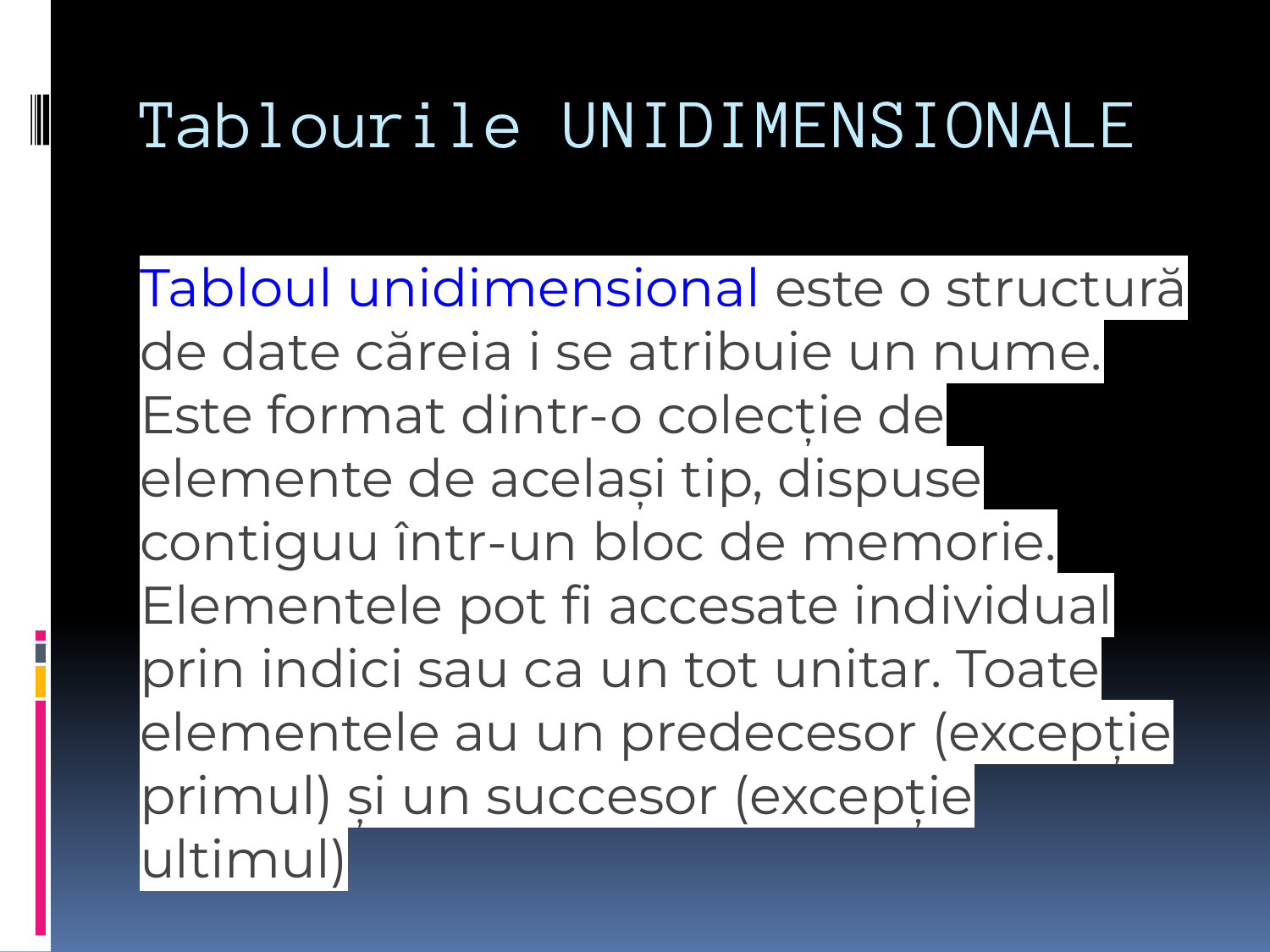

# Tablourile UNIDIMENSIONALE
Tabloul unidimensional este o structură de date căreia i se atribuie un nume. Este format dintr-o colecție de elemente de același tip, dispuse contiguu într-un bloc de memorie. Elementele pot fi accesate individual prin indici sau ca un tot unitar. Toate elementele au un predecesor (excepție primul) și un succesor (excepție ultimul)